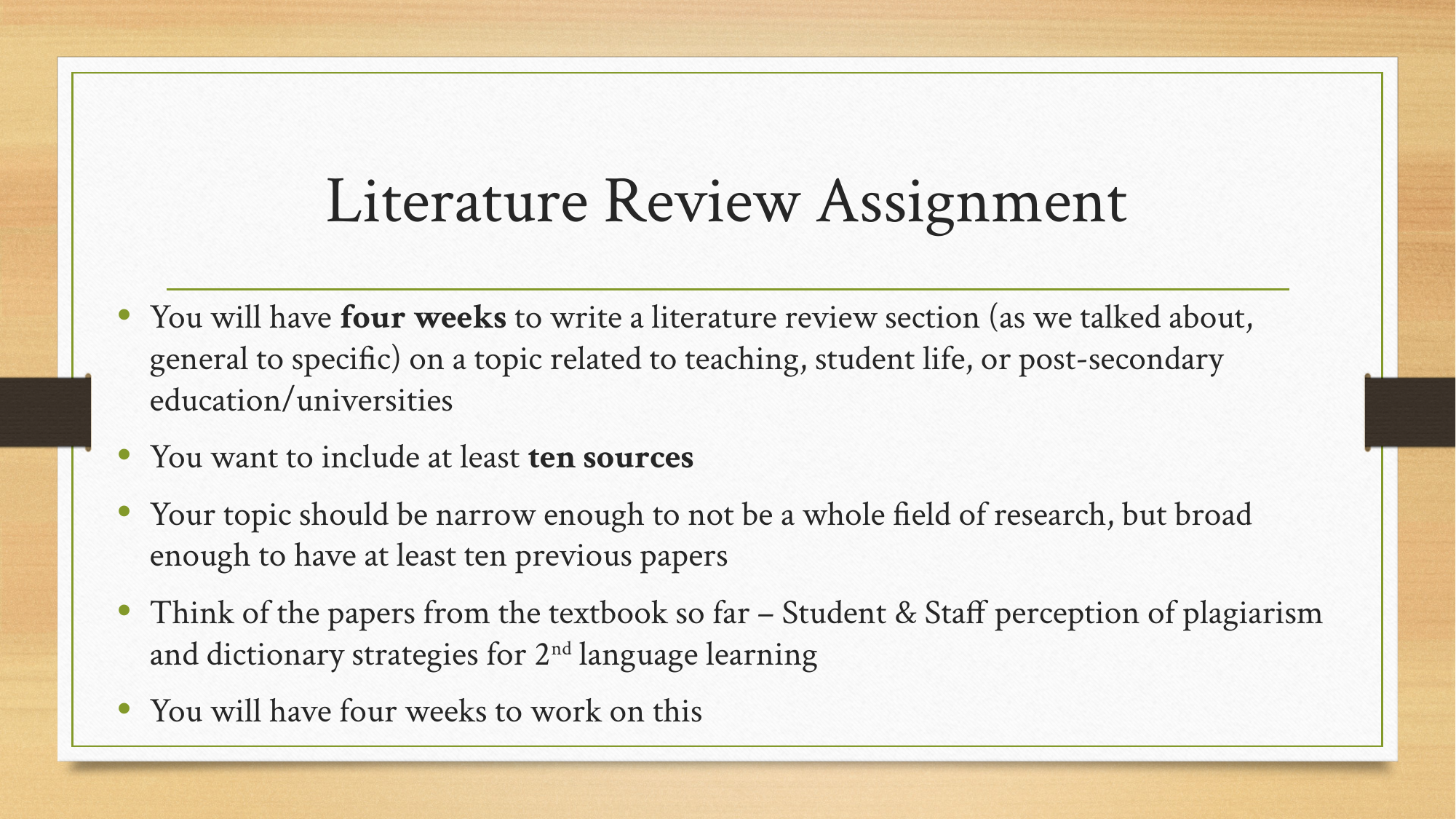

# Literature Review Assignment
You will have four weeks to write a literature review section (as we talked about, general to specific) on a topic related to teaching, student life, or post-secondary education/universities
You want to include at least ten sources
Your topic should be narrow enough to not be a whole field of research, but broad enough to have at least ten previous papers
Think of the papers from the textbook so far – Student & Staff perception of plagiarism and dictionary strategies for 2nd language learning
You will have four weeks to work on this